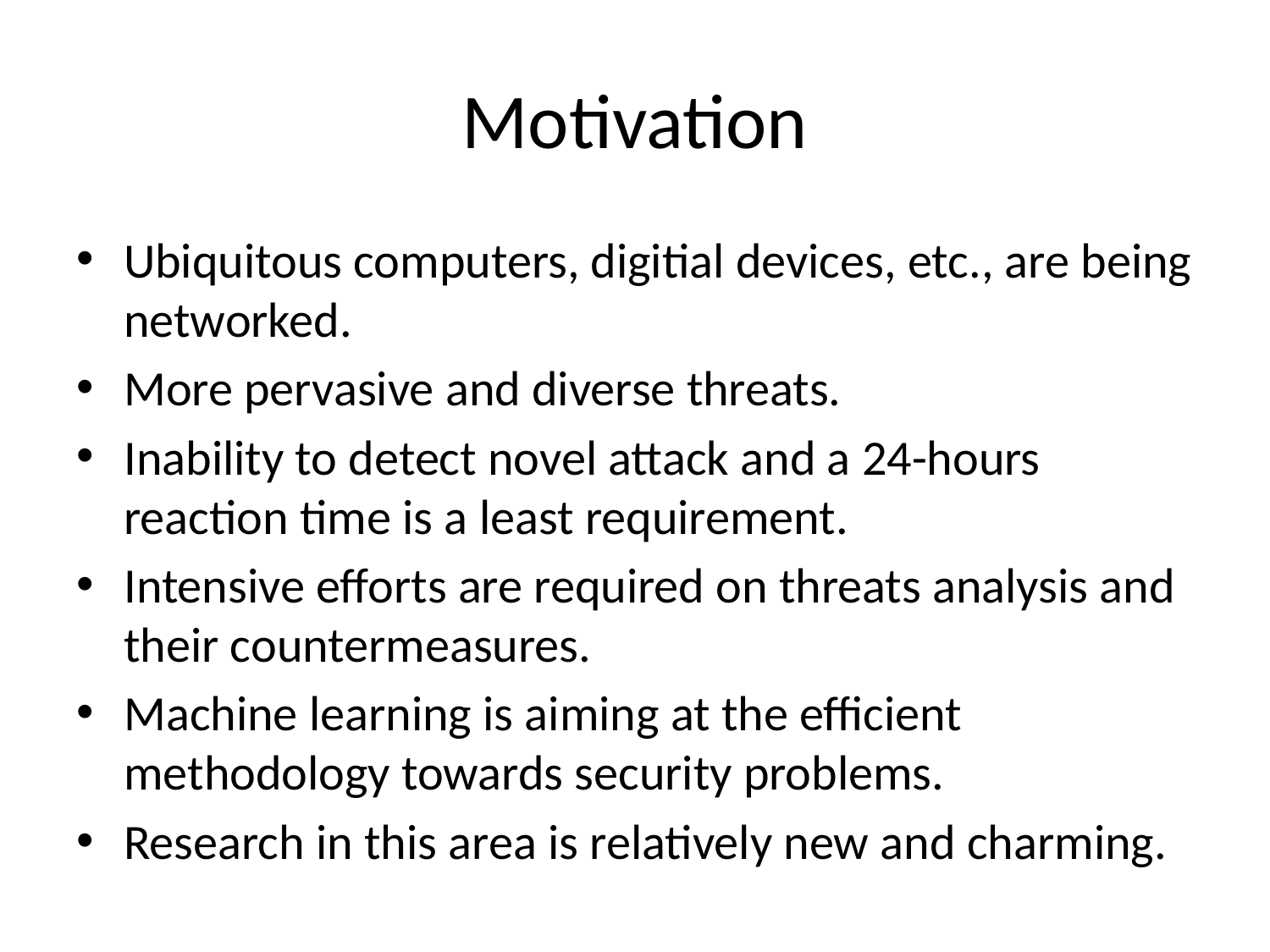

# Motivation
Ubiquitous computers, digitial devices, etc., are being networked.
More pervasive and diverse threats.
Inability to detect novel attack and a 24-hours reaction time is a least requirement.
Intensive efforts are required on threats analysis and their countermeasures.
Machine learning is aiming at the efficient methodology towards security problems.
Research in this area is relatively new and charming.